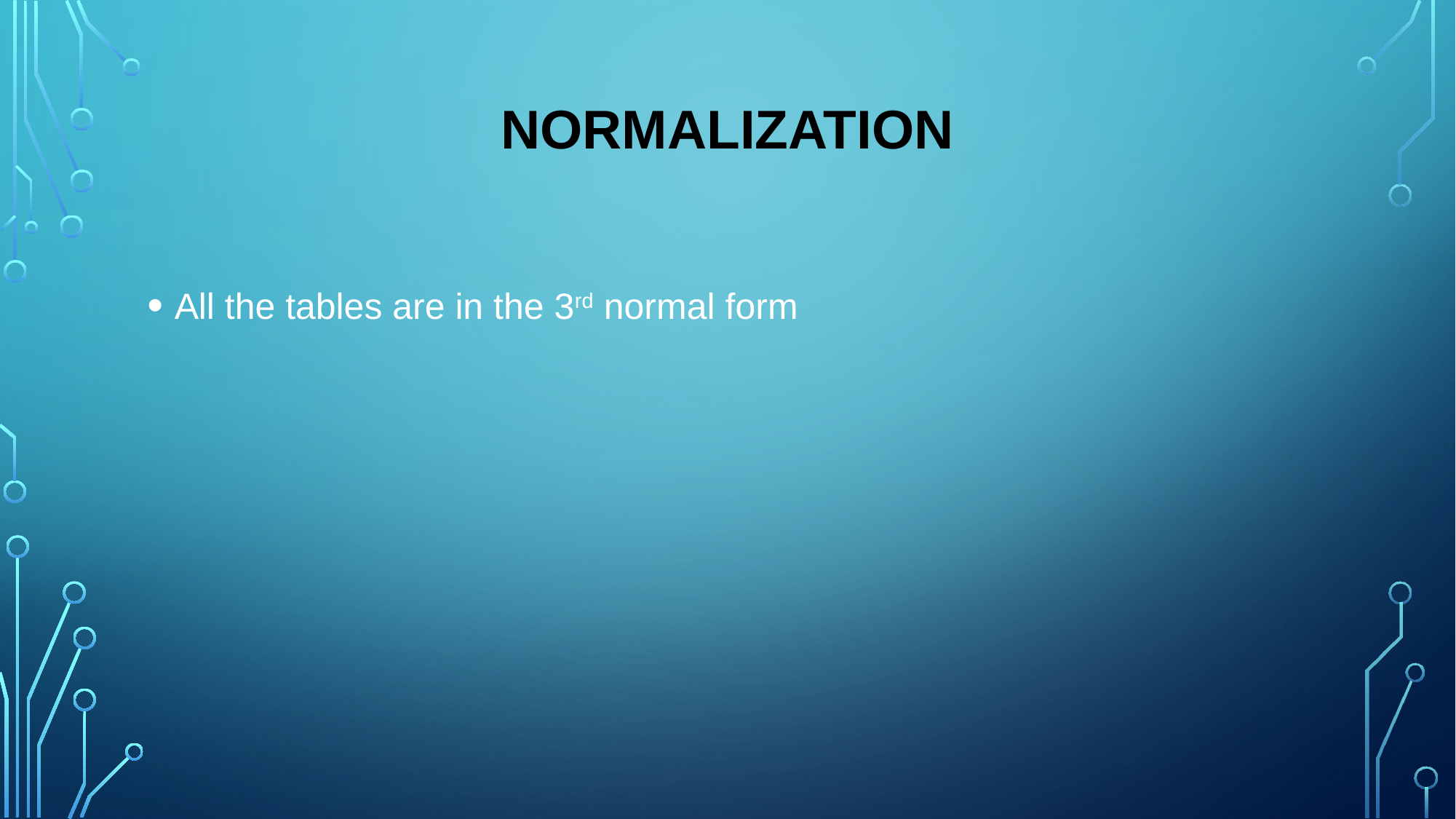

# NORmalization
All the tables are in the 3rd normal form